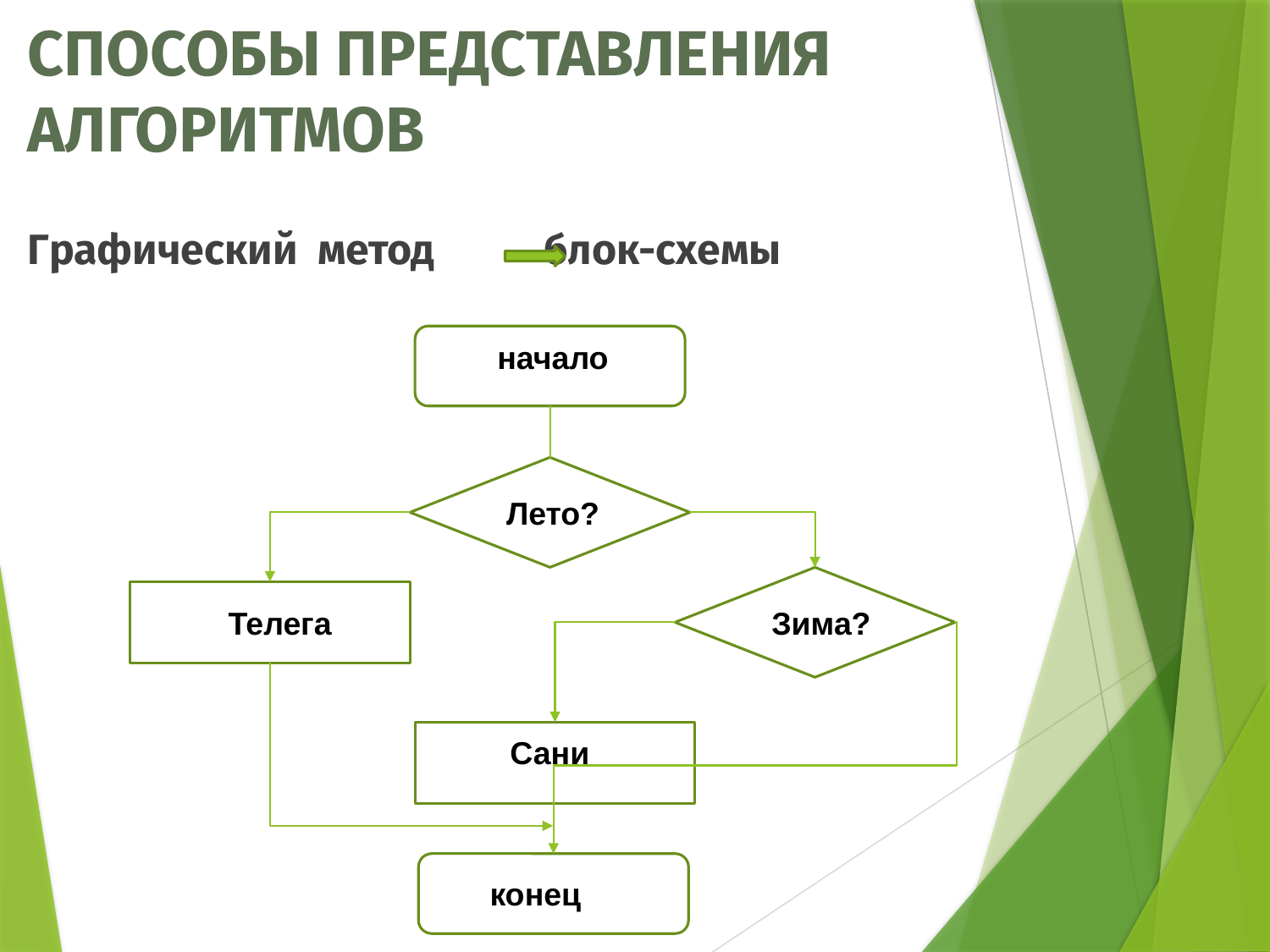

# СПОСОБЫ ПРЕДСТАВЛЕНИЯ АЛГОРИТМОВ
Графический  метод           блок-схемы

начало

Лето?

Телега
Зима?

Сани

конец